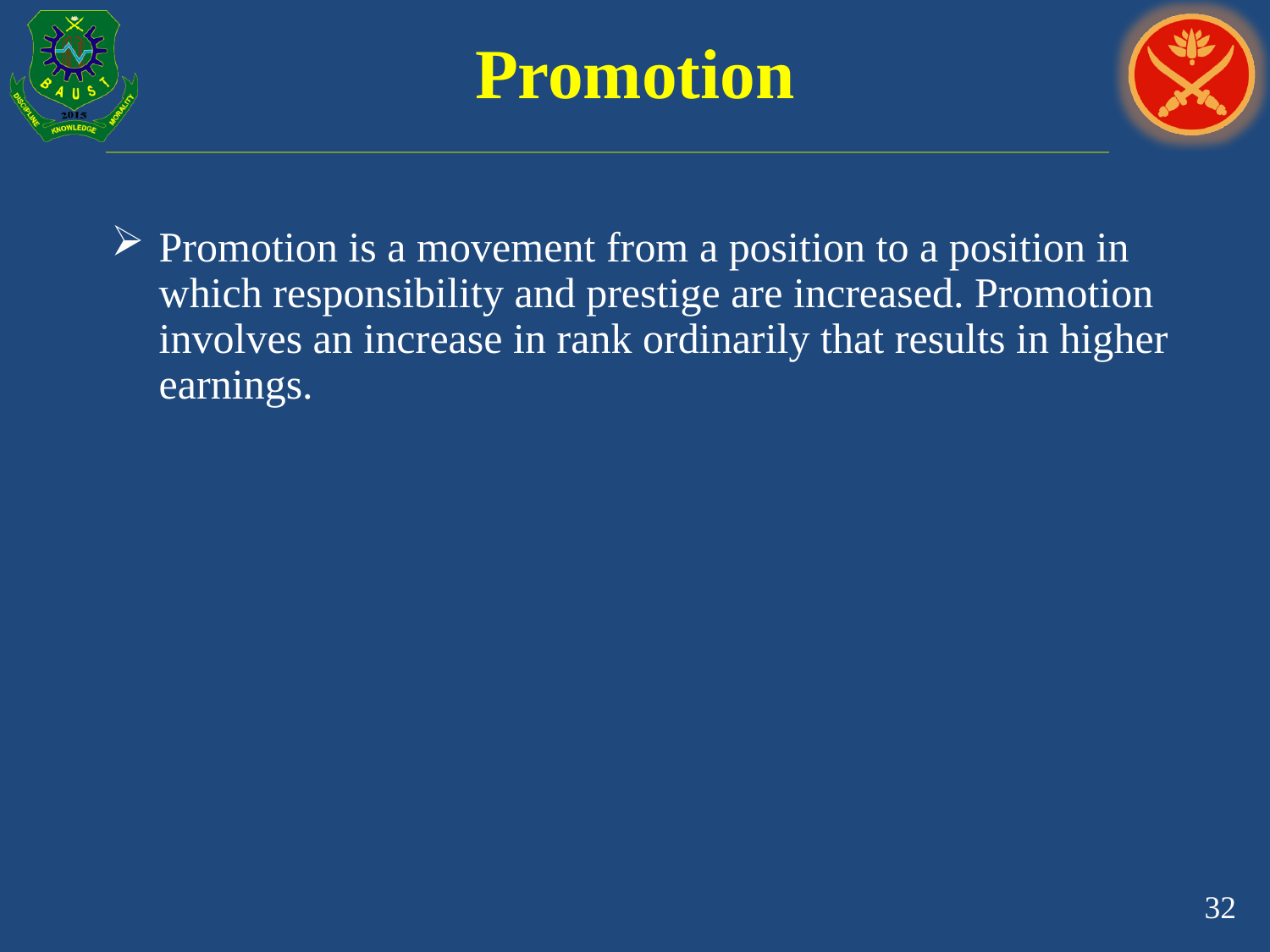

# Promotion
Promotion is a movement from a position to a position in which responsibility and prestige are increased. Promotion involves an increase in rank ordinarily that results in higher earnings.
32